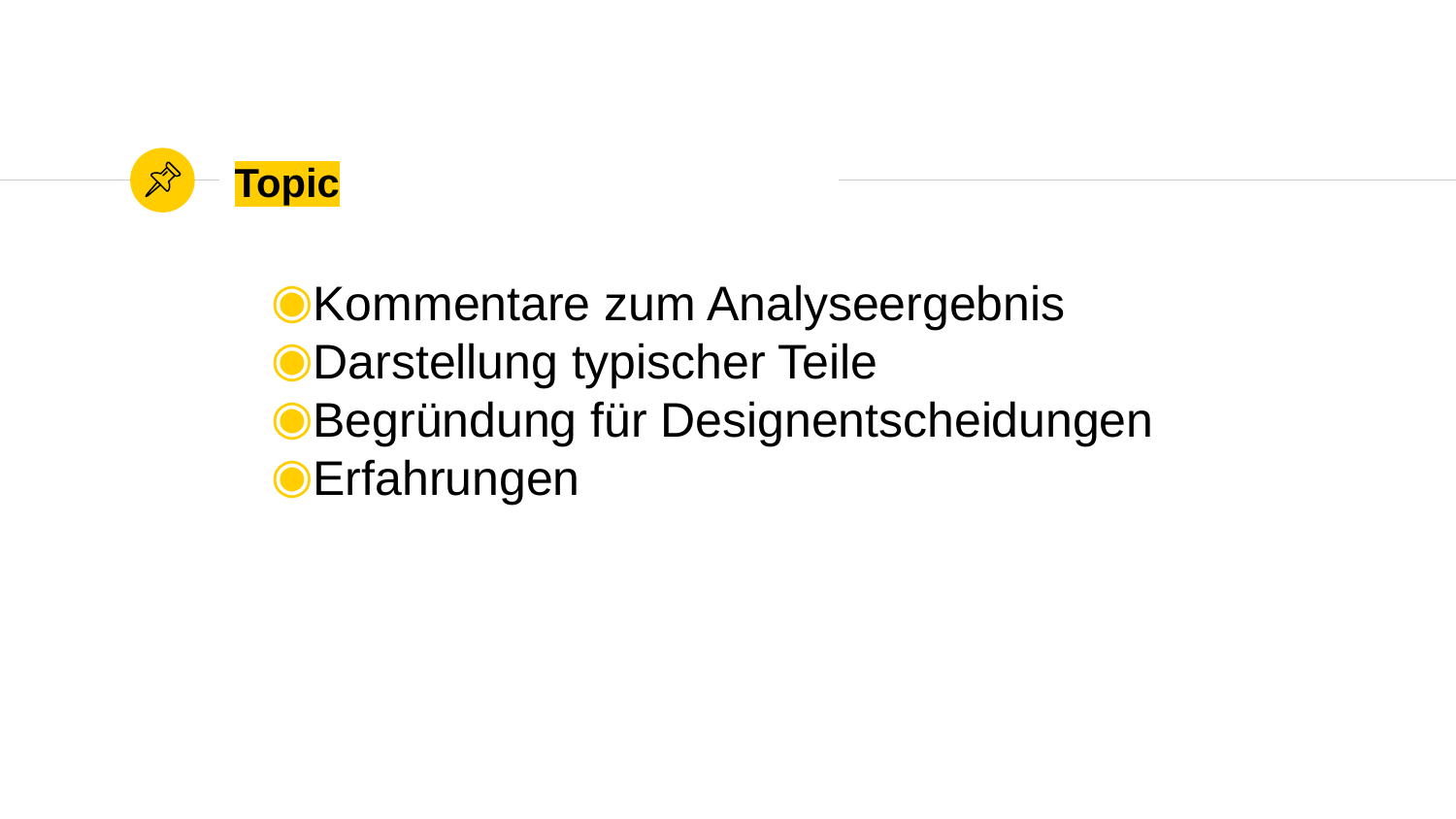

# Topic

Kommentare zum Analyseergebnis
Darstellung typischer Teile
Begründung für Designentscheidungen
Erfahrungen